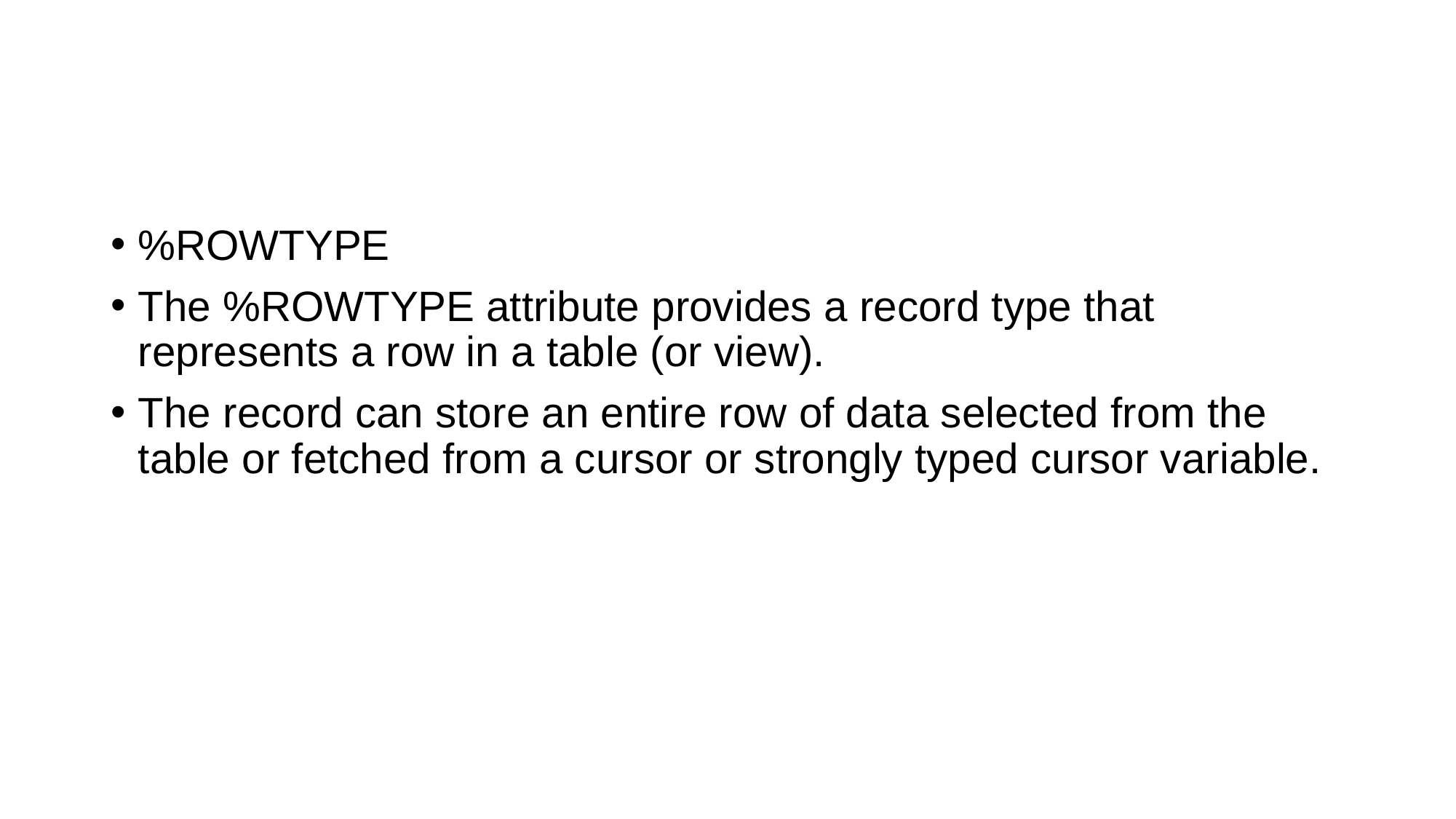

%ROWTYPE
The %ROWTYPE attribute provides a record type that represents a row in a table (or view).
The record can store an entire row of data selected from the table or fetched from a cursor or strongly typed cursor variable.